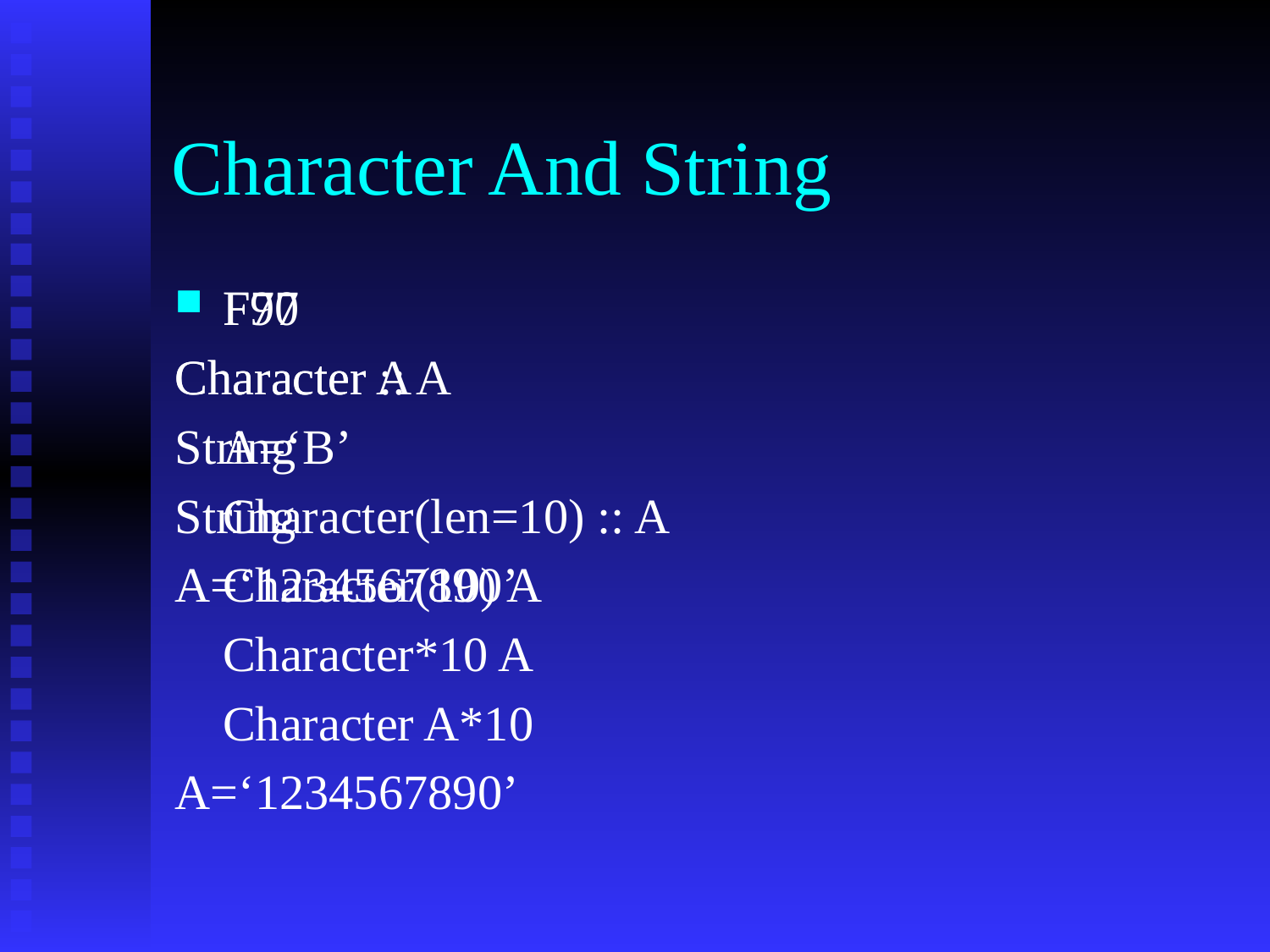

# Character And String
F77
Character A
	A=‘B’
String
	Character(10) A
	Character*10 A
	Character A*10
A=‘1234567890’
F90
Character :: A
String
	Character(len=10) :: A
A=‘1234567890’